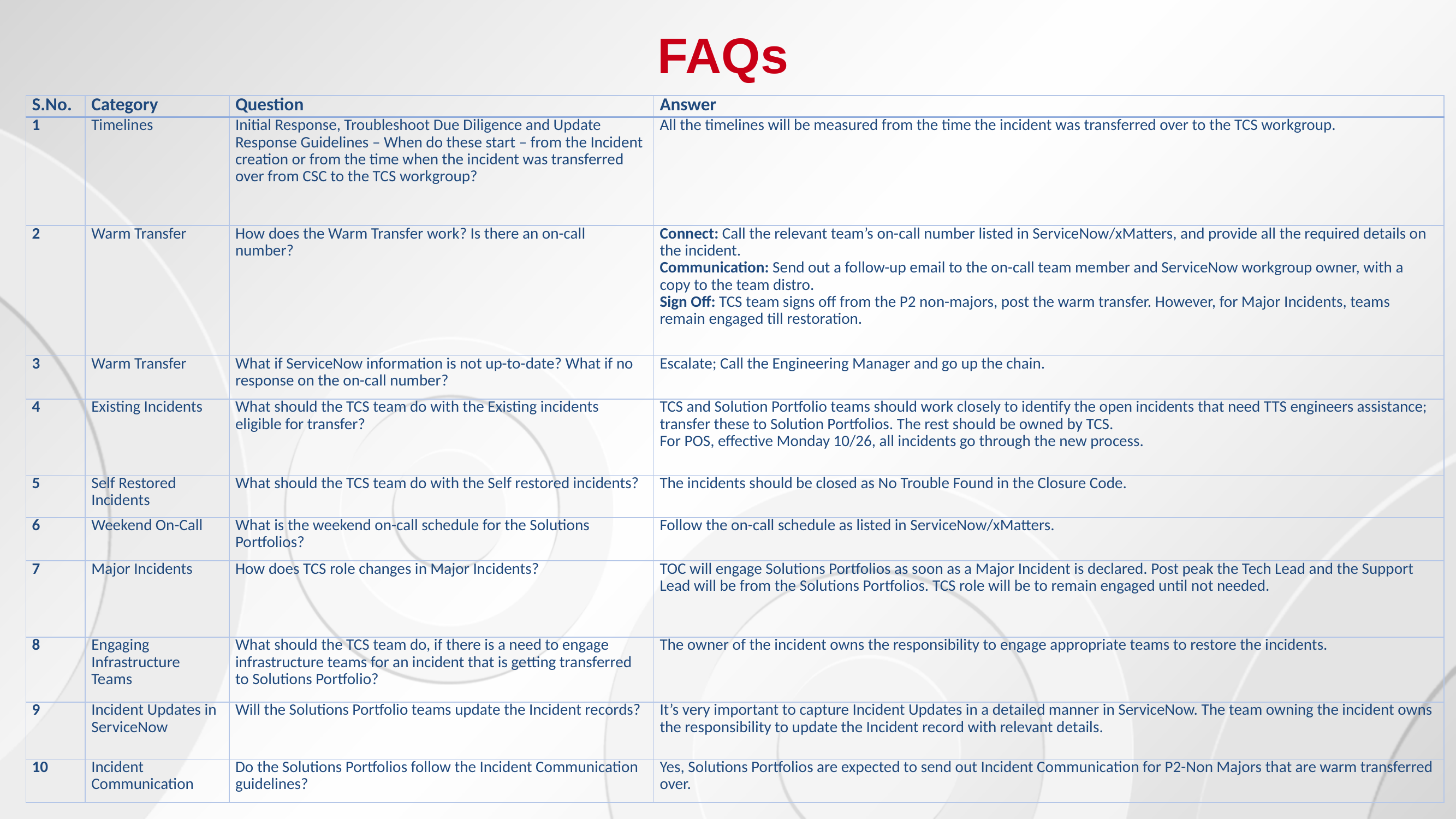

# FAQs
| S.No. | Category | Question | Answer |
| --- | --- | --- | --- |
| 1 | Timelines | Initial Response, Troubleshoot Due Diligence and Update Response Guidelines – When do these start – from the Incident creation or from the time when the incident was transferred over from CSC to the TCS workgroup? | All the timelines will be measured from the time the incident was transferred over to the TCS workgroup. |
| 2 | Warm Transfer | How does the Warm Transfer work? Is there an on-call number? | Connect: Call the relevant team’s on-call number listed in ServiceNow/xMatters, and provide all the required details on the incident. Communication: Send out a follow-up email to the on-call team member and ServiceNow workgroup owner, with a copy to the team distro. Sign Off: TCS team signs off from the P2 non-majors, post the warm transfer. However, for Major Incidents, teams remain engaged till restoration. |
| 3 | Warm Transfer | What if ServiceNow information is not up-to-date? What if no response on the on-call number? | Escalate; Call the Engineering Manager and go up the chain. |
| 4 | Existing Incidents | What should the TCS team do with the Existing incidents eligible for transfer? | TCS and Solution Portfolio teams should work closely to identify the open incidents that need TTS engineers assistance; transfer these to Solution Portfolios. The rest should be owned by TCS. For POS, effective Monday 10/26, all incidents go through the new process. |
| 5 | Self Restored Incidents | What should the TCS team do with the Self restored incidents? | The incidents should be closed as No Trouble Found in the Closure Code. |
| 6 | Weekend On-Call | What is the weekend on-call schedule for the Solutions Portfolios? | Follow the on-call schedule as listed in ServiceNow/xMatters. |
| 7 | Major Incidents | How does TCS role changes in Major Incidents? | TOC will engage Solutions Portfolios as soon as a Major Incident is declared. Post peak the Tech Lead and the Support Lead will be from the Solutions Portfolios. TCS role will be to remain engaged until not needed. |
| 8 | Engaging Infrastructure Teams | What should the TCS team do, if there is a need to engage infrastructure teams for an incident that is getting transferred to Solutions Portfolio? | The owner of the incident owns the responsibility to engage appropriate teams to restore the incidents. |
| 9 | Incident Updates in ServiceNow | Will the Solutions Portfolio teams update the Incident records? | It’s very important to capture Incident Updates in a detailed manner in ServiceNow. The team owning the incident owns the responsibility to update the Incident record with relevant details. |
| 10 | Incident Communication | Do the Solutions Portfolios follow the Incident Communication guidelines? | Yes, Solutions Portfolios are expected to send out Incident Communication for P2-Non Majors that are warm transferred over. |